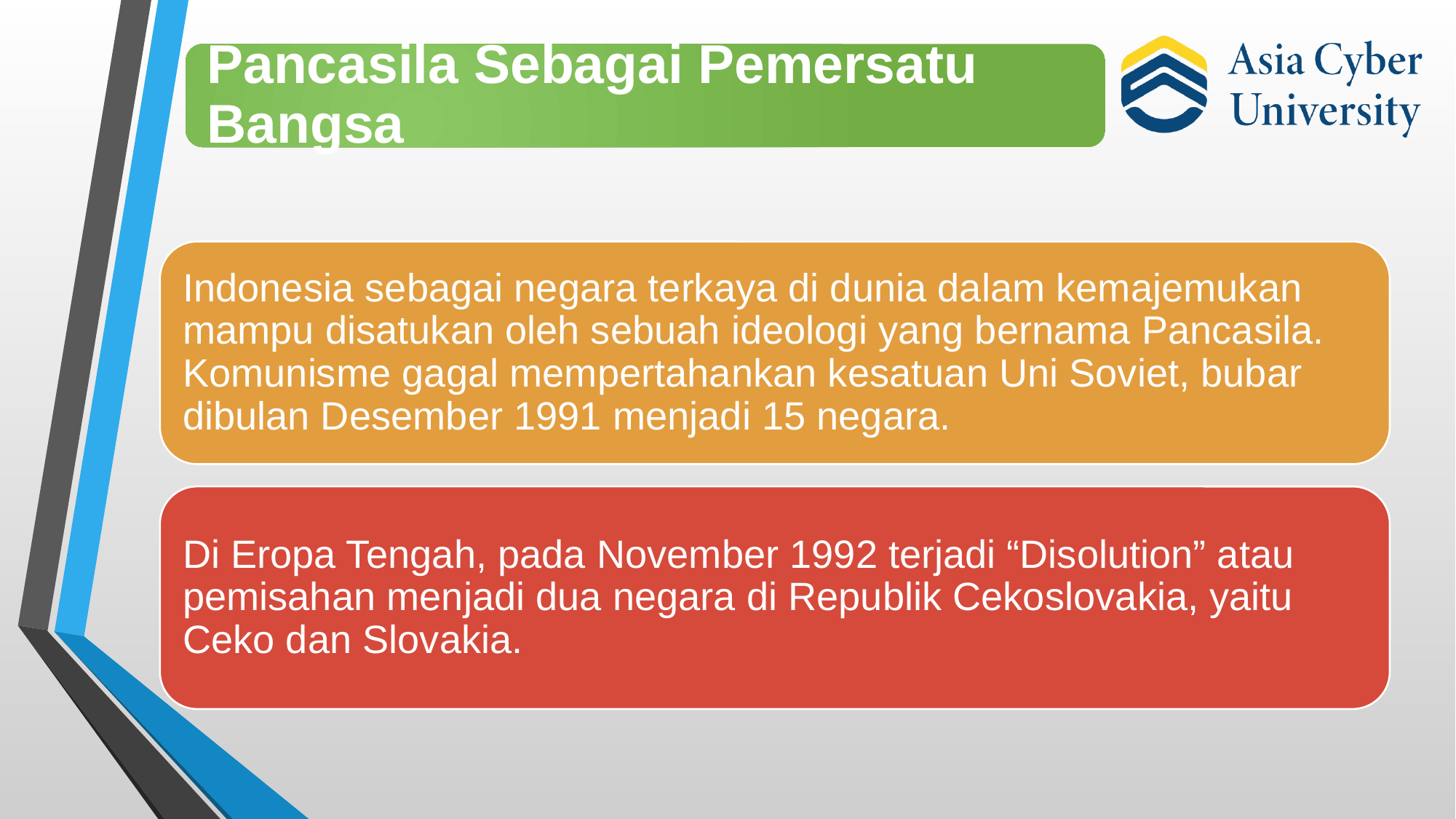

Pancasila Sebagai Pemersatu Bangsa
Indonesia sebagai negara terkaya di dunia dalam kemajemukan mampu disatukan oleh sebuah ideologi yang bernama Pancasila. Komunisme gagal mempertahankan kesatuan Uni Soviet, bubar dibulan Desember 1991 menjadi 15 negara.
Di Eropa Tengah, pada November 1992 terjadi “Disolution” atau pemisahan menjadi dua negara di Republik Cekoslovakia, yaitu Ceko dan Slovakia.